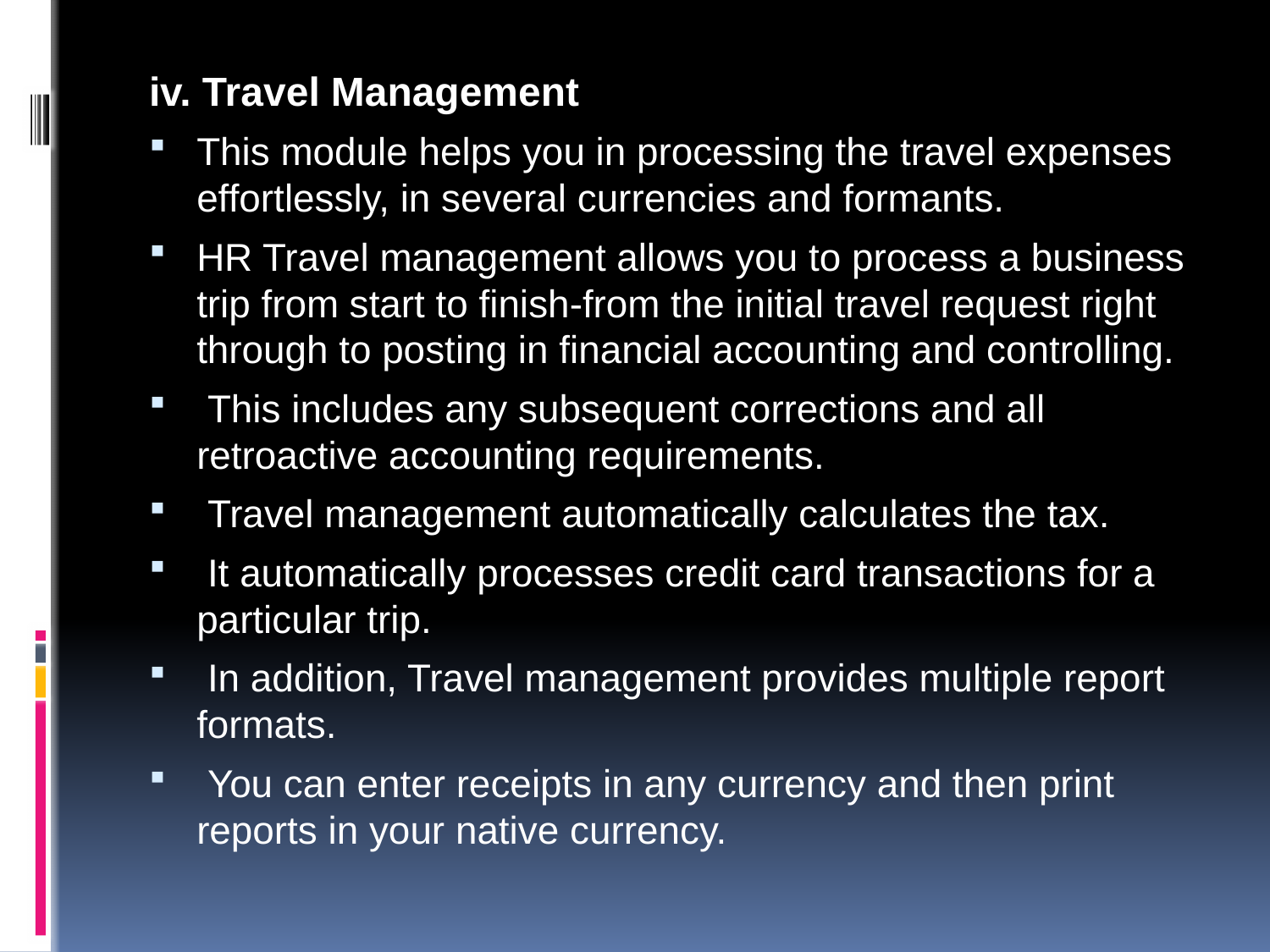

iv. Travel Management
This module helps you in processing the travel expenses effortlessly, in several currencies and formants.
HR Travel management allows you to process a business trip from start to finish-from the initial travel request right through to posting in financial accounting and controlling.
 This includes any subsequent corrections and all retroactive accounting requirements.
 Travel management automatically calculates the tax.
 It automatically processes credit card transactions for a particular trip.
 In addition, Travel management provides multiple report formats.
 You can enter receipts in any currency and then print reports in your native currency.